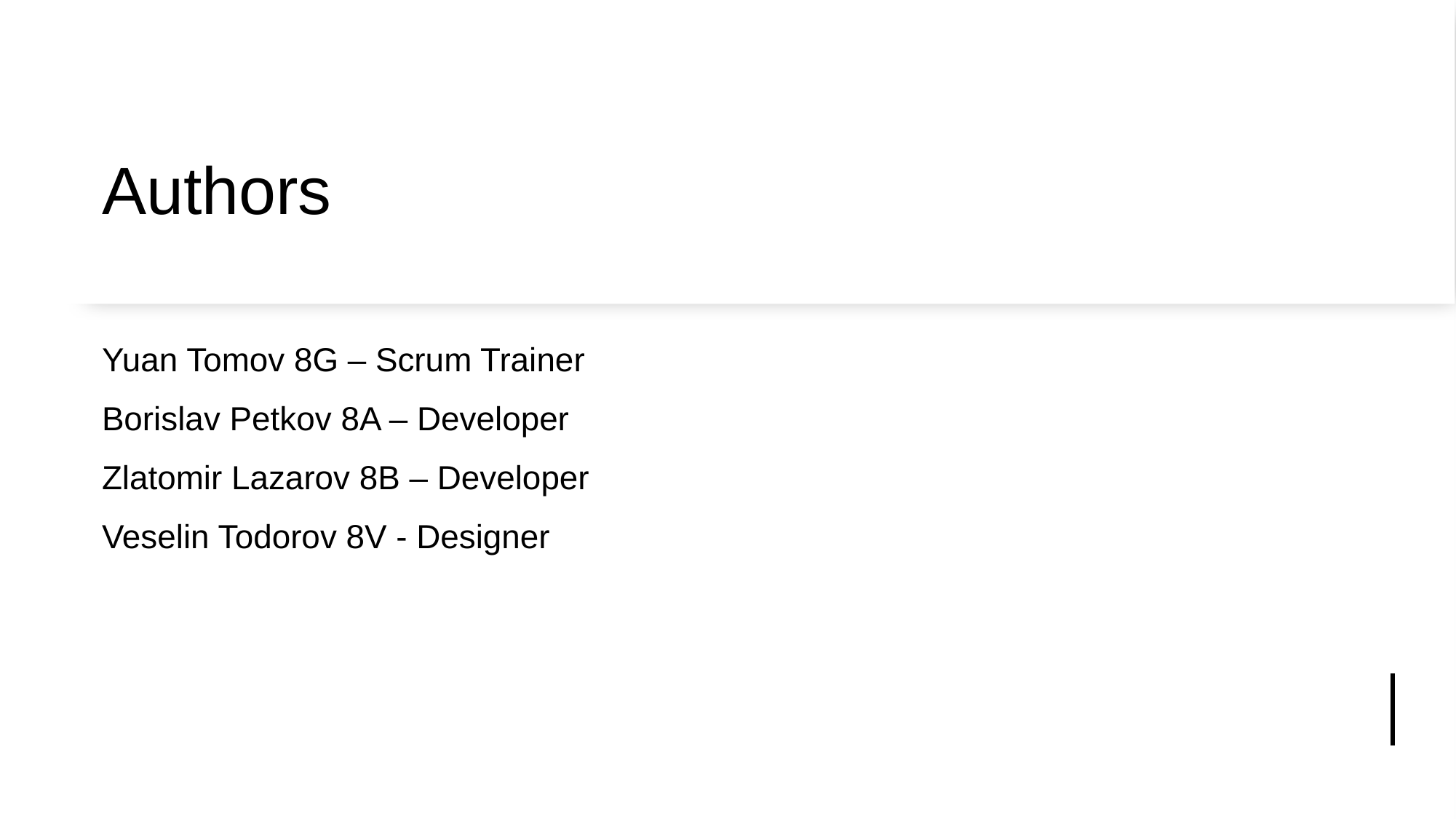

# Authors
Yuan Tomov 8G – Scrum Trainer
Borislav Petkov 8A – Developer
Zlatomir Lazarov 8B – Developer
Veselin Todorov 8V - Designer